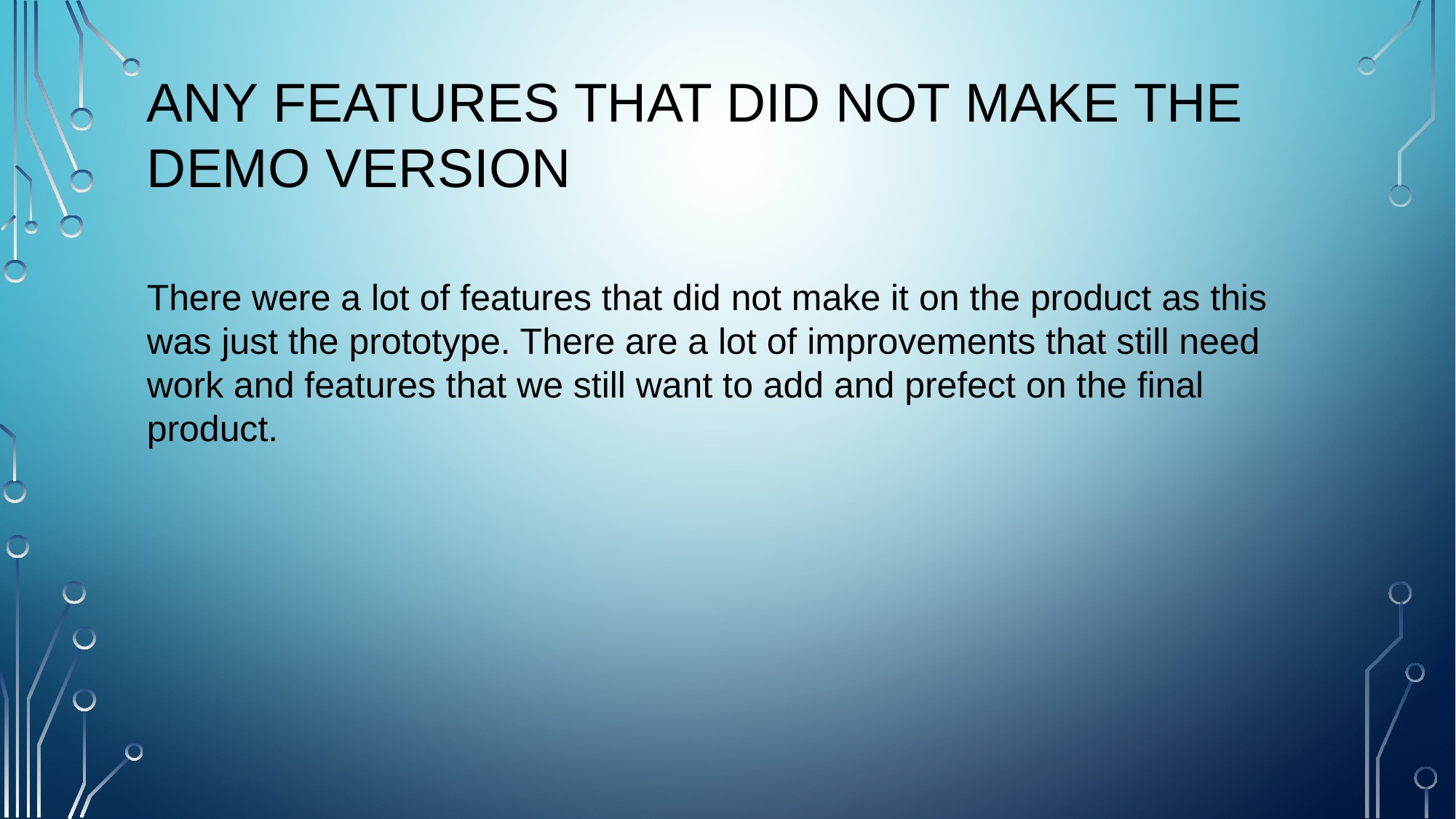

Any features that did not make the demo version

There were a lot of features that did not make it on the product as this was just the prototype. There are a lot of improvements that still need work and features that we still want to add and prefect on the final product.